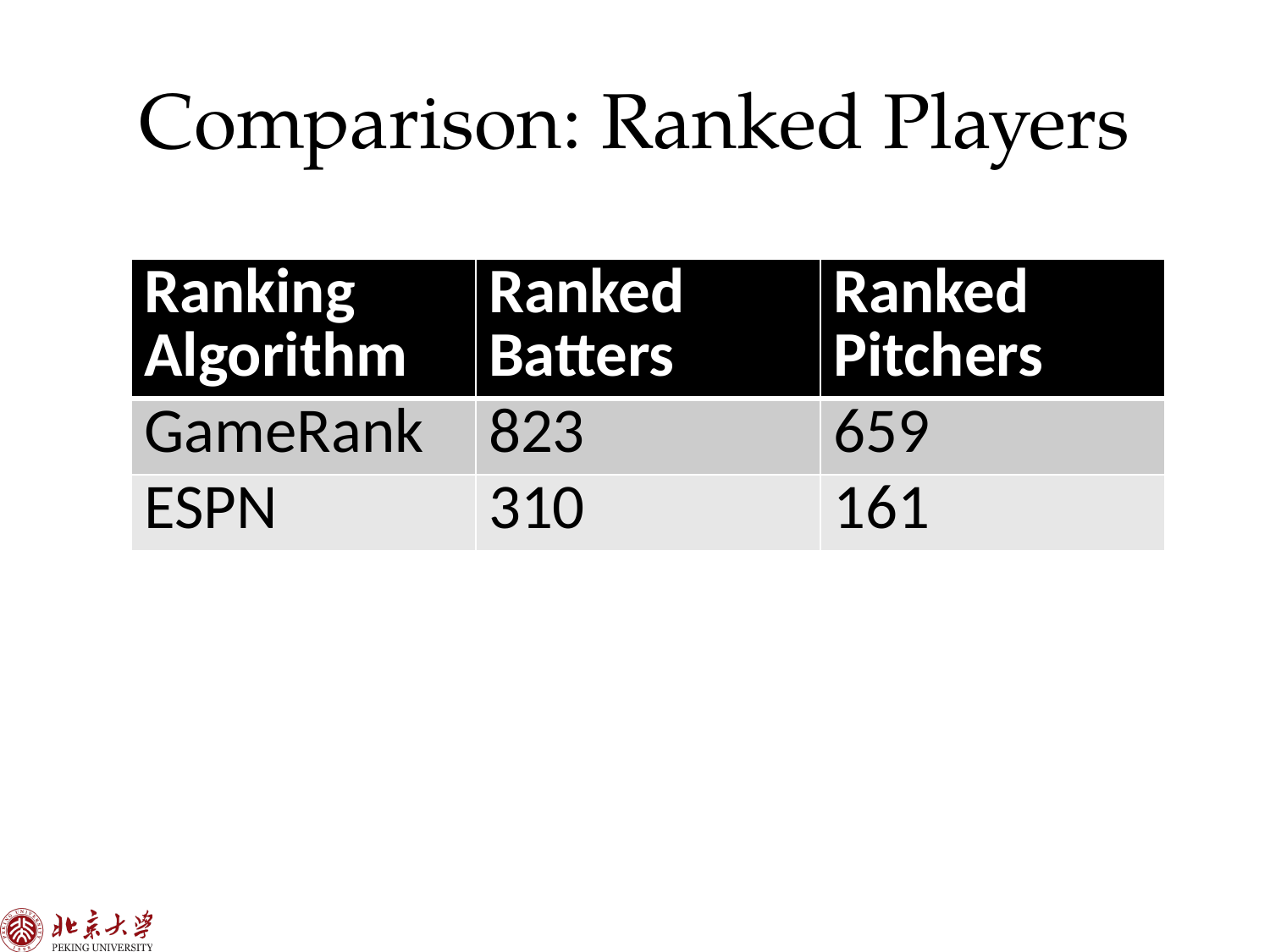

# Comparison: Ranked Players

| Ranking Algorithm | Ranked Batters | Ranked Pitchers |
| --- | --- | --- |
| GameRank | 823 | 659 |
| ESPN | 310 | 161 |